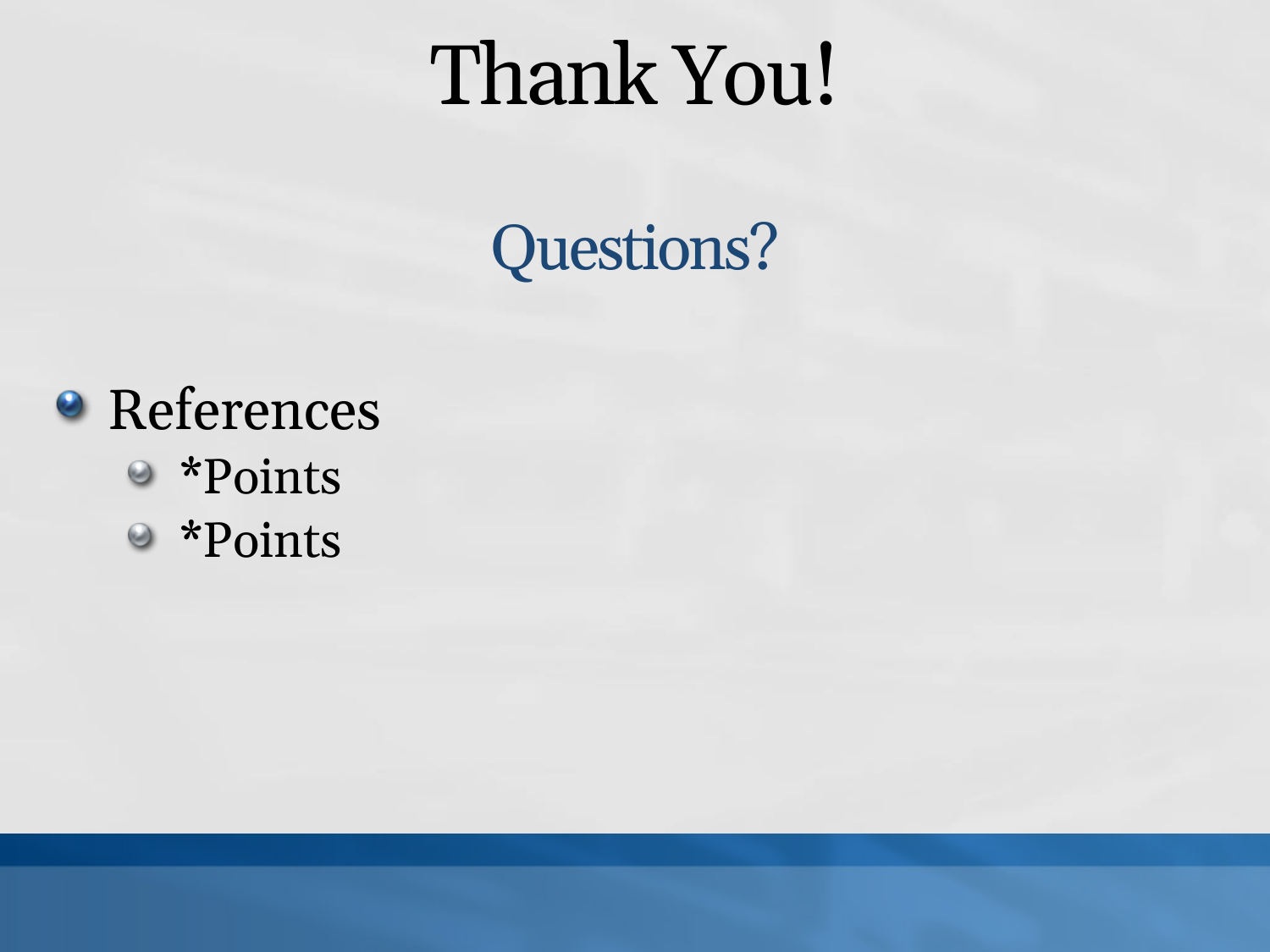

# Thank You! Questions?
References
*Points
*Points